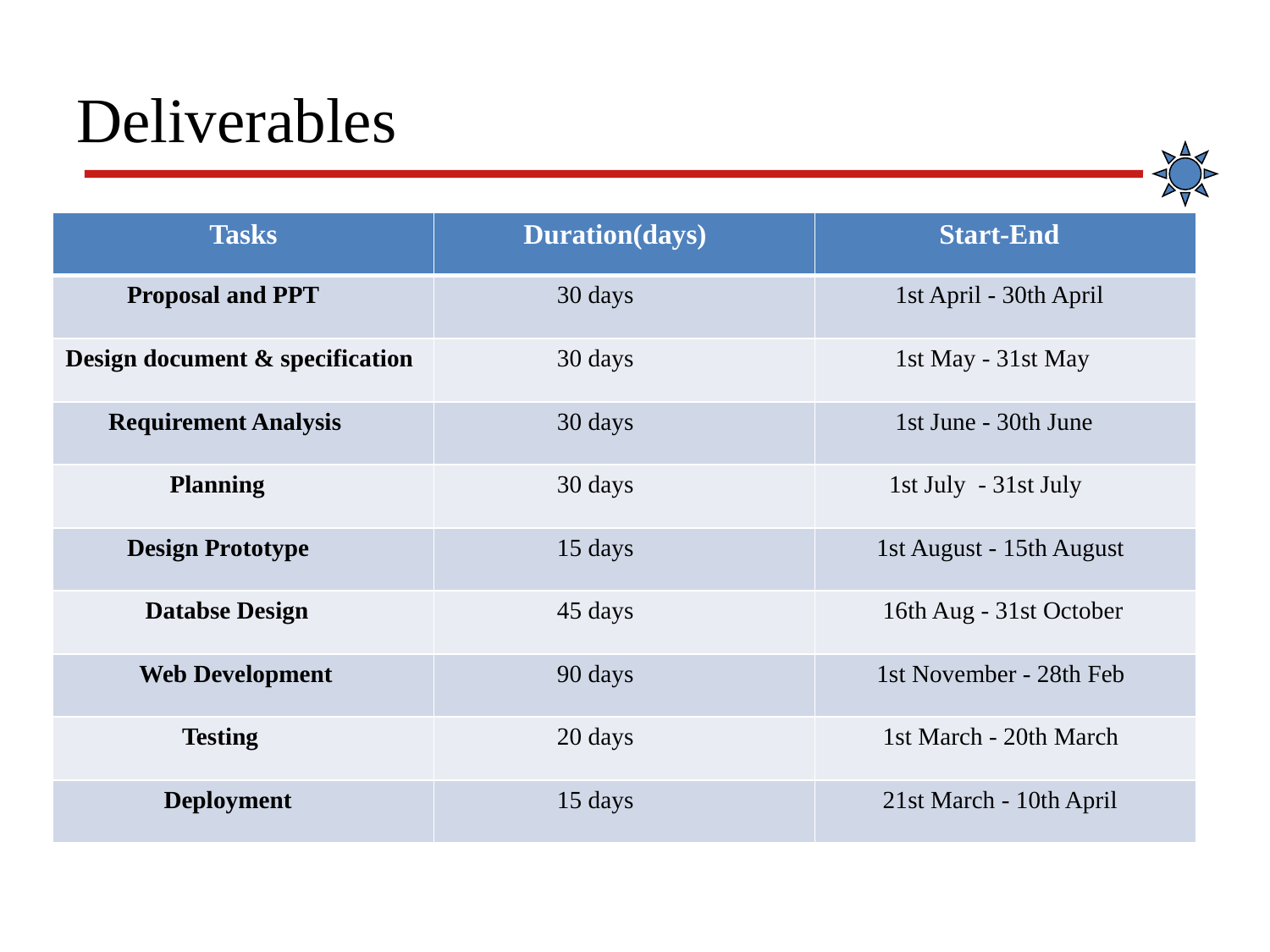

# Deliverables
| Tasks | Duration(days) | Start-End |
| --- | --- | --- |
| Proposal and PPT | 30 days | 1st April - 30th April |
| Design document & specification | 30 days | 1st May - 31st May |
| Requirement Analysis | 30 days | 1st June - 30th June |
| Planning | 30 days | 1st July - 31st July |
| Design Prototype | 15 days | 1st August - 15th August |
| Databse Design | 45 days | 16th Aug - 31st October |
| Web Development | 90 days | 1st November - 28th Feb |
| Testing | 20 days | 1st March - 20th March |
| Deployment | 15 days | 21st March - 10th April |